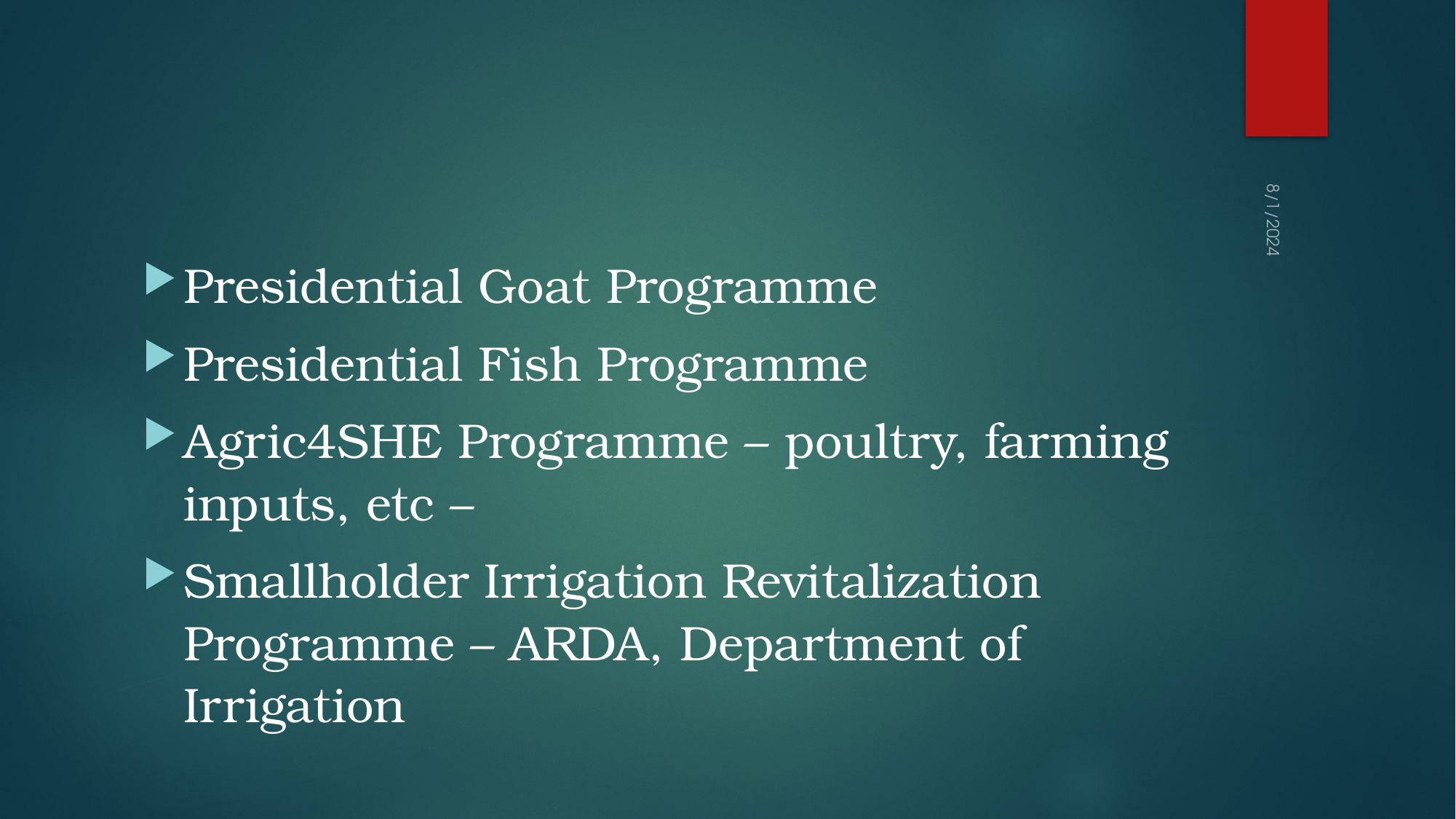

#
8/1/2024
Presidential Goat Programme
Presidential Fish Programme
Agric4SHE Programme – poultry, farming inputs, etc –
Smallholder Irrigation Revitalization Programme – ARDA, Department of Irrigation